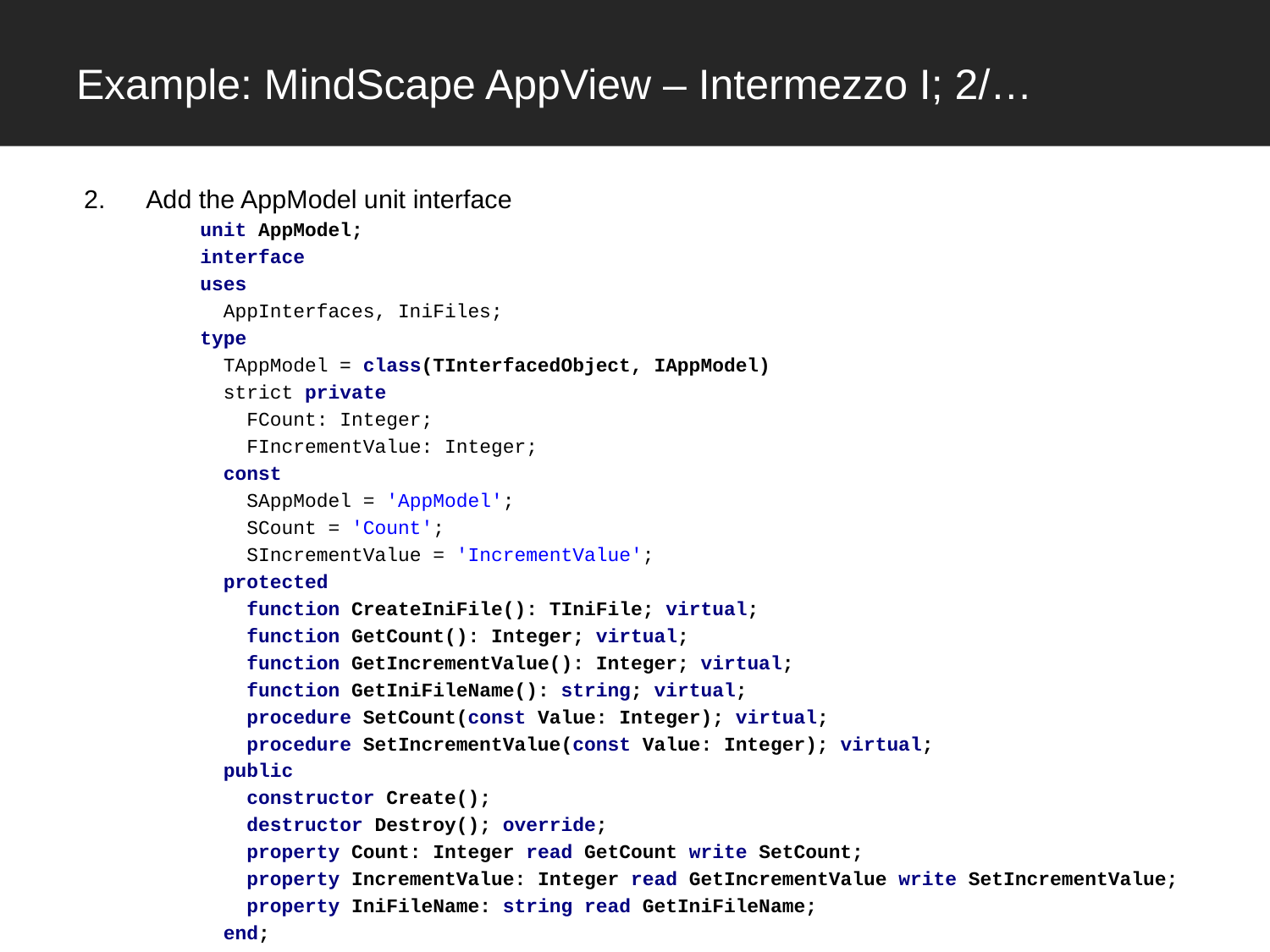

# Example: MindScape AppView – Intermezzo I; 2/…
Add the AppModel unit interface
unit AppModel;
interface
uses
  AppInterfaces, IniFiles;
type
  TAppModel = class(TInterfacedObject, IAppModel)
  strict private
    FCount: Integer;
    FIncrementValue: Integer;
  const
    SAppModel = 'AppModel';
    SCount = 'Count';
    SIncrementValue = 'IncrementValue';
  protected
    function CreateIniFile(): TIniFile; virtual;
    function GetCount(): Integer; virtual;
    function GetIncrementValue(): Integer; virtual;
    function GetIniFileName(): string; virtual;
    procedure SetCount(const Value: Integer); virtual;
    procedure SetIncrementValue(const Value: Integer); virtual;
  public
    constructor Create();
    destructor Destroy(); override;
    property Count: Integer read GetCount write SetCount;
    property IncrementValue: Integer read GetIncrementValue write SetIncrementValue;
    property IniFileName: string read GetIniFileName;
  end;